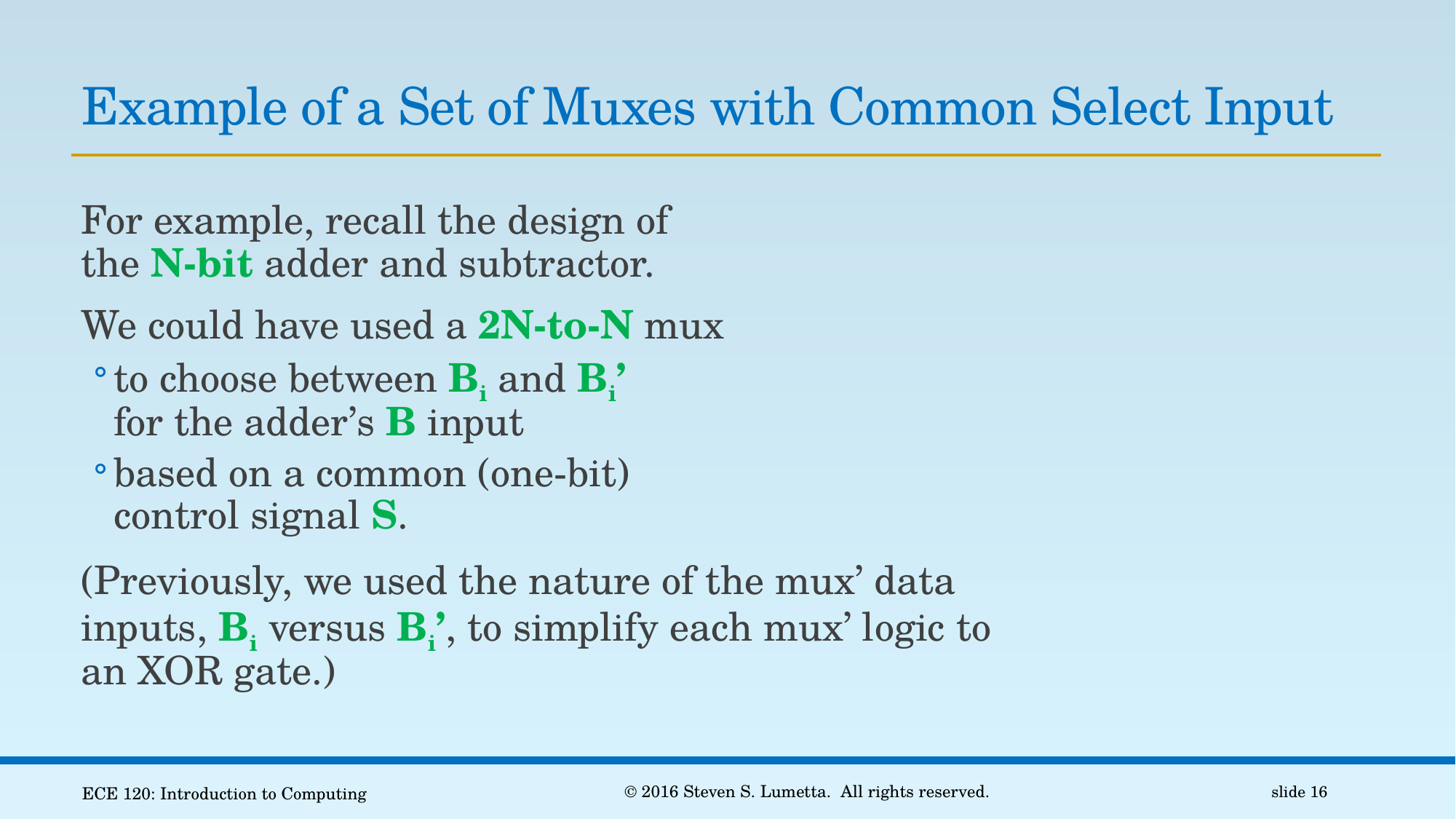

# Example of a Set of Muxes with Common Select Input
For example, recall the design of
the N-bit adder and subtractor.
We could have used a 2N-to-N mux
to choose between Bi and Bi’
for the adder’s B input
based on a common (one-bit)
control signal S.
(Previously, we used the nature of the mux’ data inputs, Bi versus Bi’, to simplify each mux’ logic to an XOR gate.)
ECE 120: Introduction to Computing
© 2016 Steven S. Lumetta.  All rights reserved.
slide 16